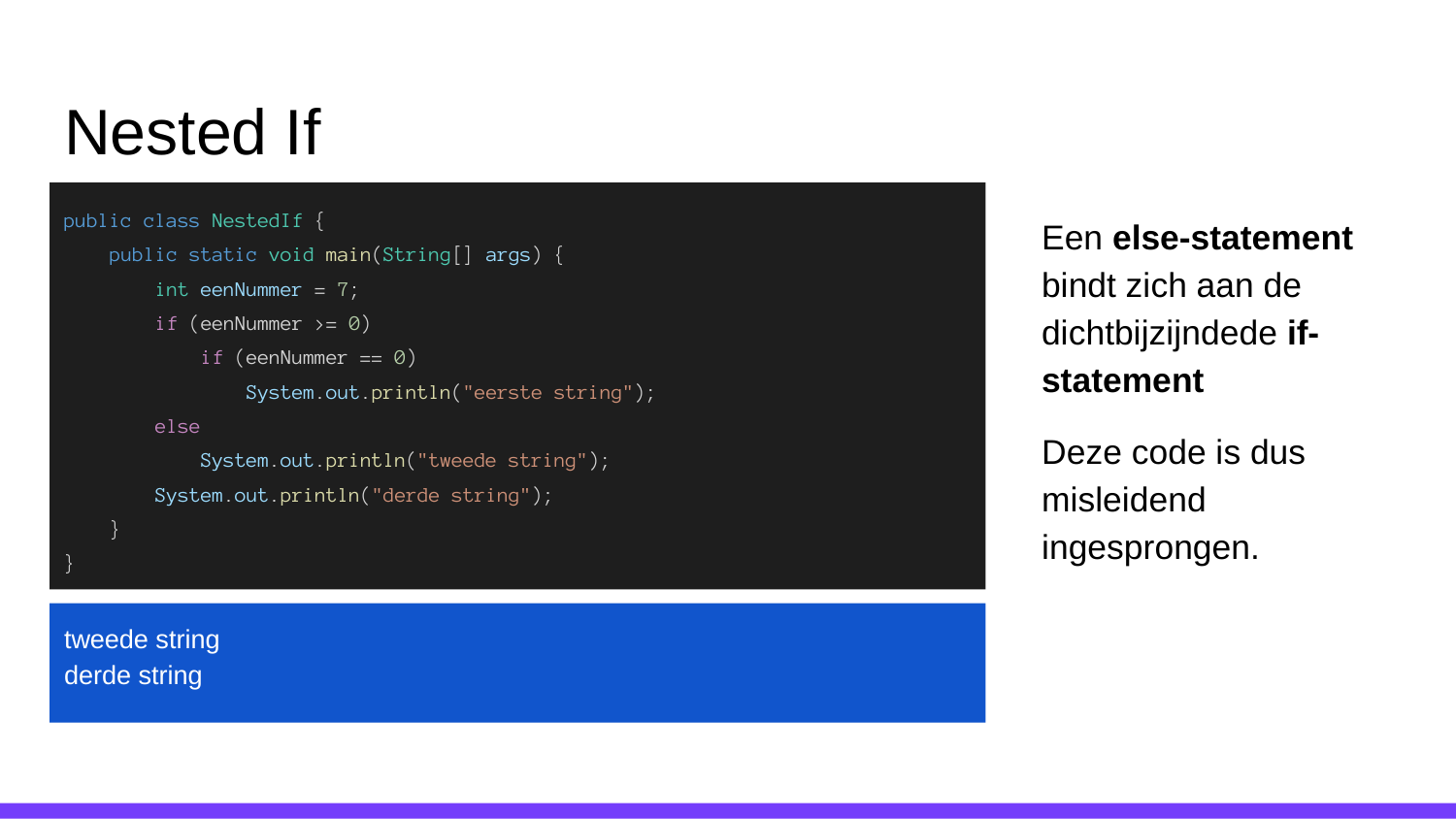

# Nested If
public class NestedIf {
    public static void main(String[] args) {
        int eenNummer = 7;
        if (eenNummer >= 0)
            if (eenNummer == 0)
                System.out.println("eerste string");
        else
            System.out.println("tweede string");
        System.out.println("derde string");
    }
}
Een else-statement bindt zich aan de dichtbijzijndede if-statement
Deze code is dus misleidend ingesprongen.

tweede string
derde string